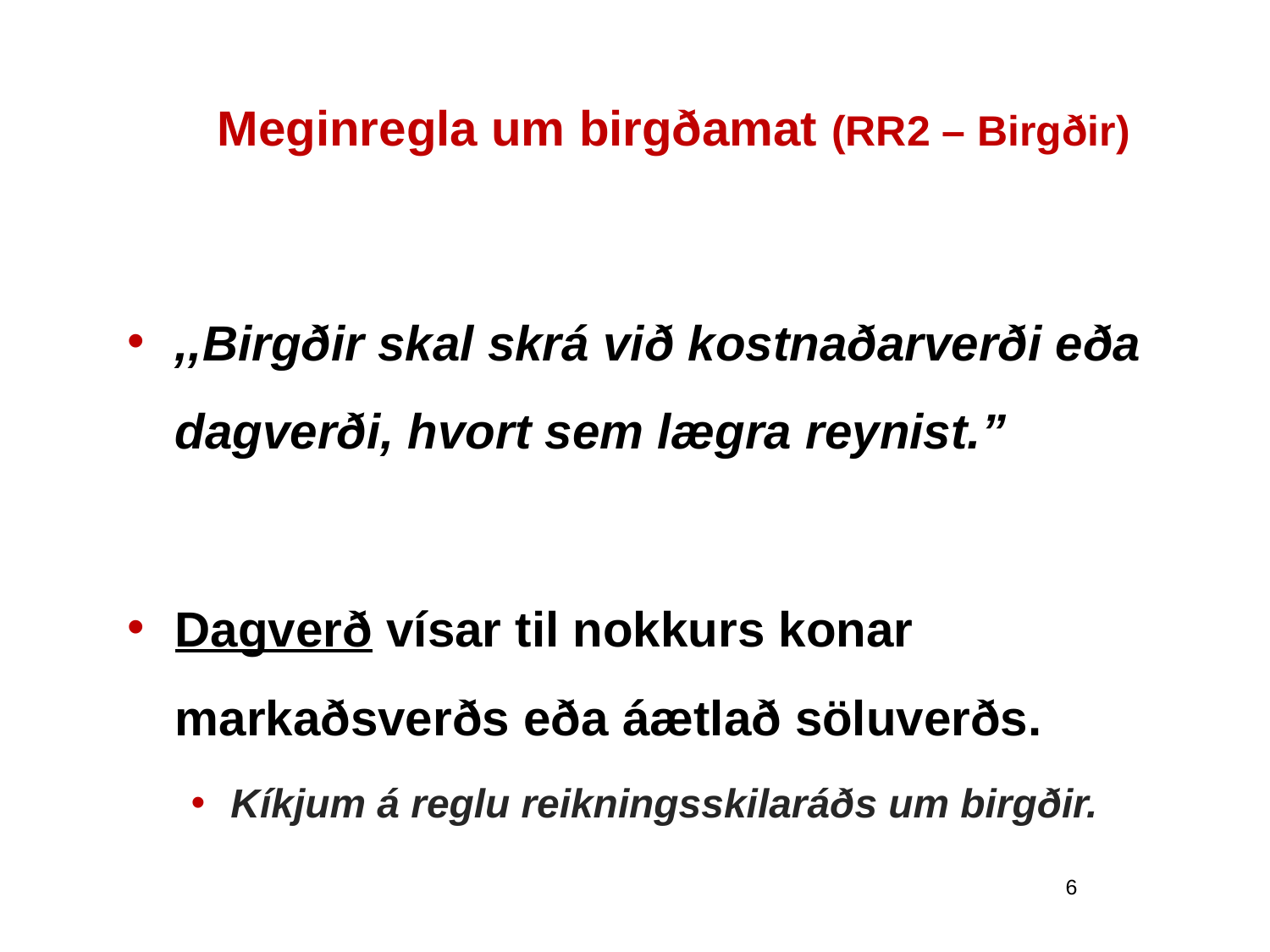

# Meginregla um birgðamat (RR2 – Birgðir)

,,Birgðir skal skrá við kostnaðarverði eða dagverði, hvort sem lægra reynist.”

Dagverð vísar til nokkurs konar markaðsverðs eða áætlað söluverðs.
Kíkjum á reglu reikningsskilaráðs um birgðir.

6